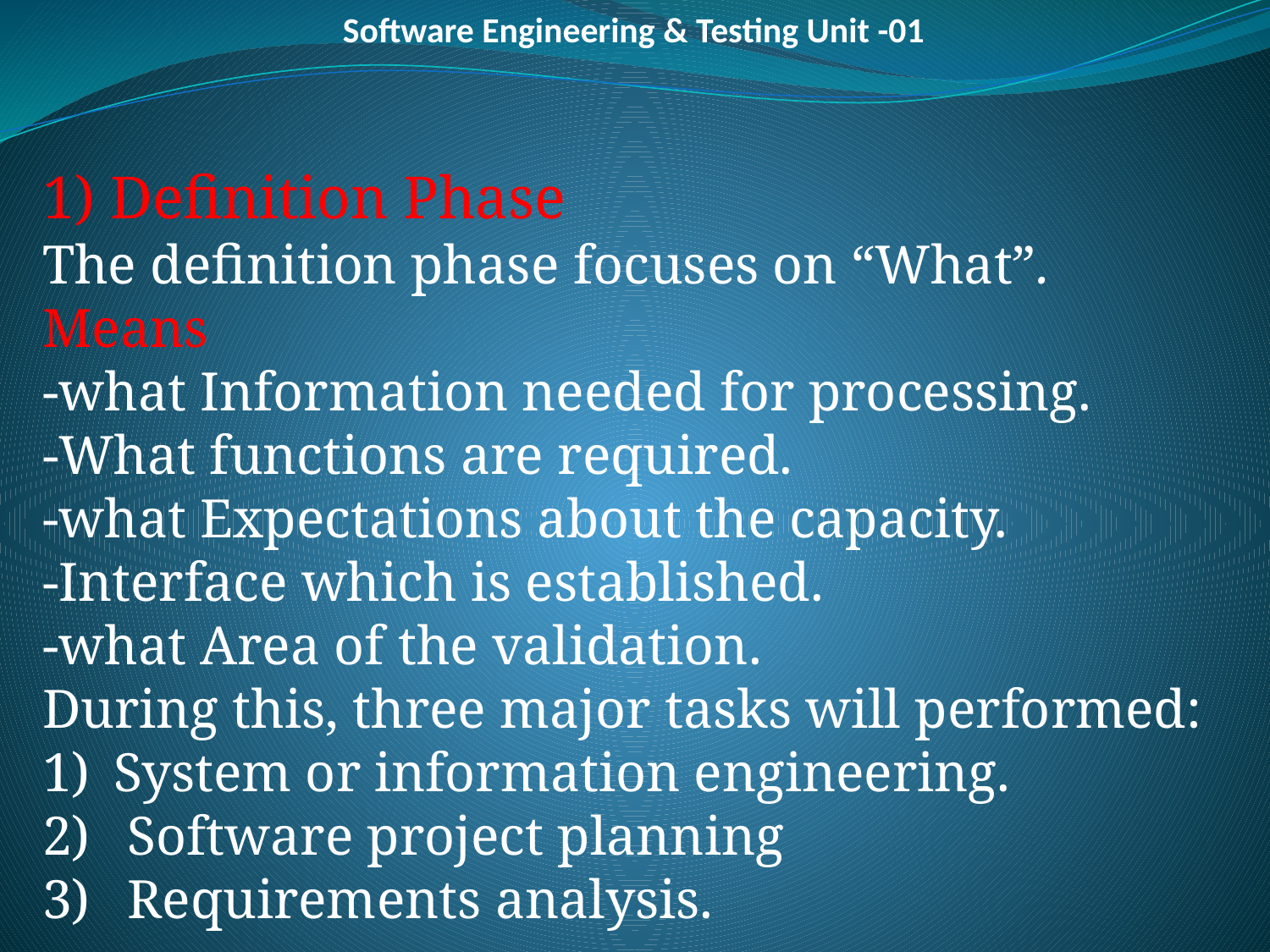

# Software Engineering & Testing Unit -01
1) Definition Phase
The definition phase focuses on “What”.
Means
-what Information needed for processing.
-What functions are required.
-what Expectations about the capacity.
-Interface which is established.
-what Area of the validation.
During this, three major tasks will performed:
System or information engineering.
 Software project planning
 Requirements analysis.